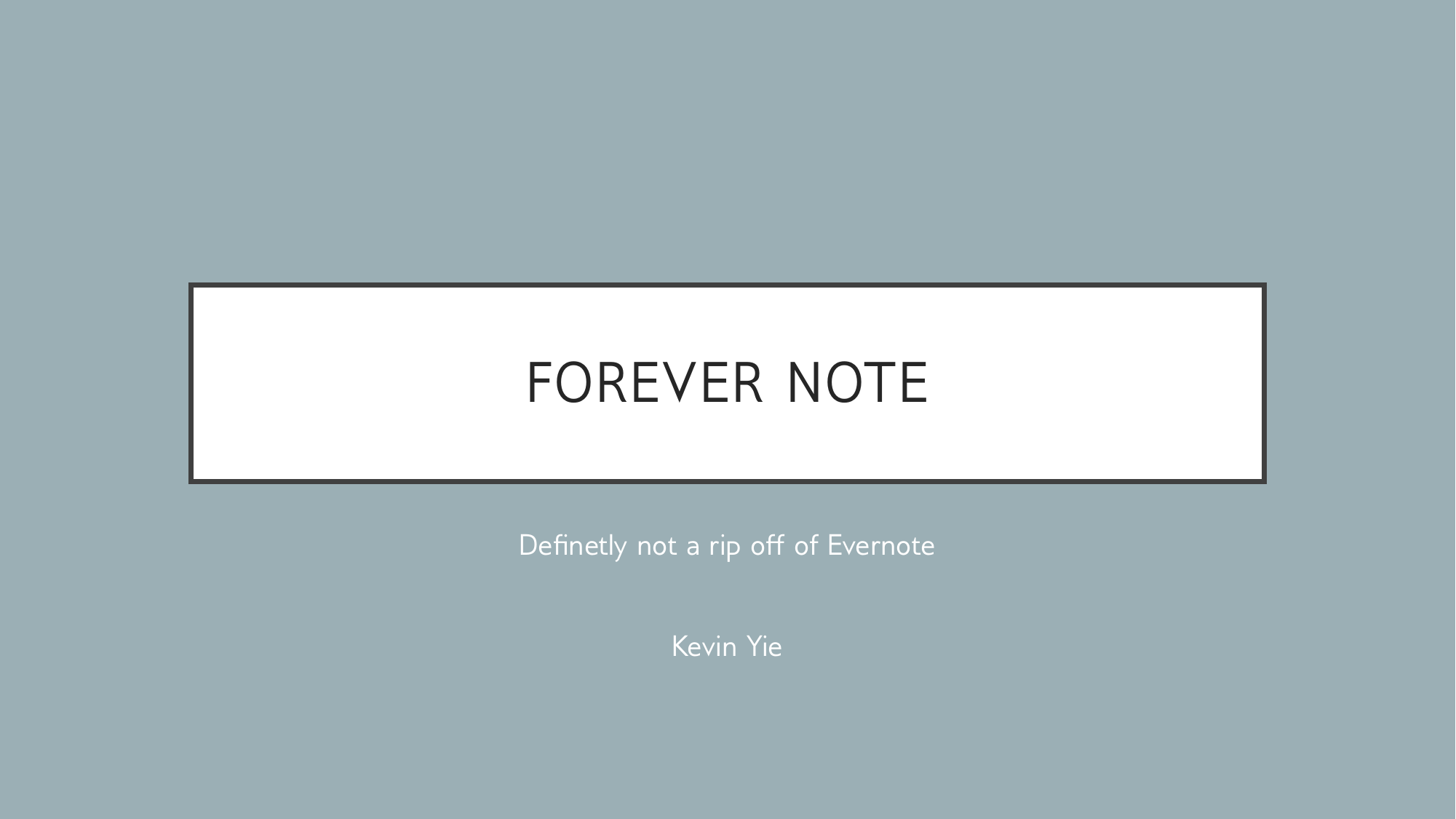

# Forever Note
Definetly not a rip off of Evernote

Kevin Yie